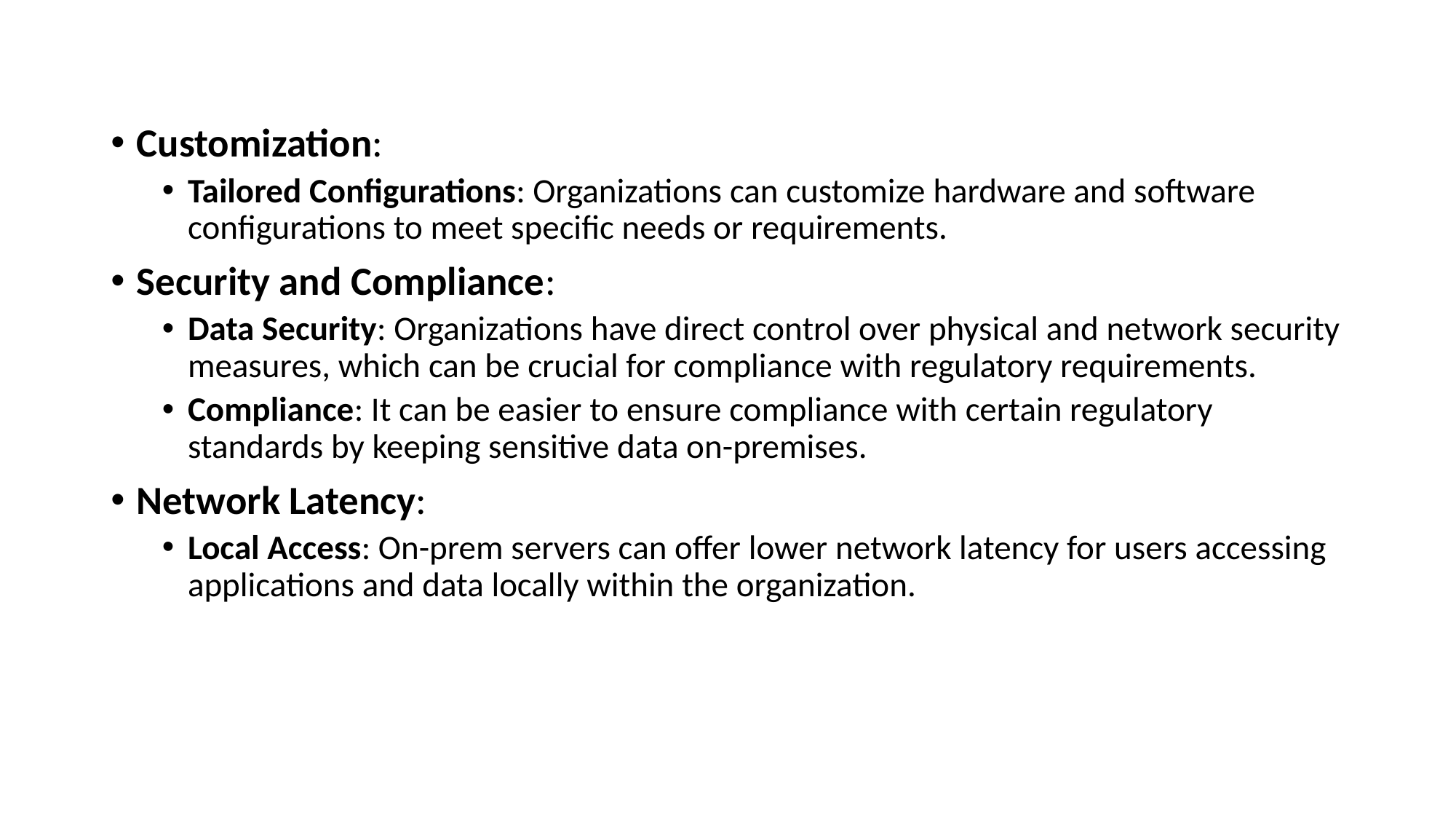

Customization:
Tailored Configurations: Organizations can customize hardware and software configurations to meet specific needs or requirements.
Security and Compliance:
Data Security: Organizations have direct control over physical and network security measures, which can be crucial for compliance with regulatory requirements.
Compliance: It can be easier to ensure compliance with certain regulatory standards by keeping sensitive data on-premises.
Network Latency:
Local Access: On-prem servers can offer lower network latency for users accessing applications and data locally within the organization.